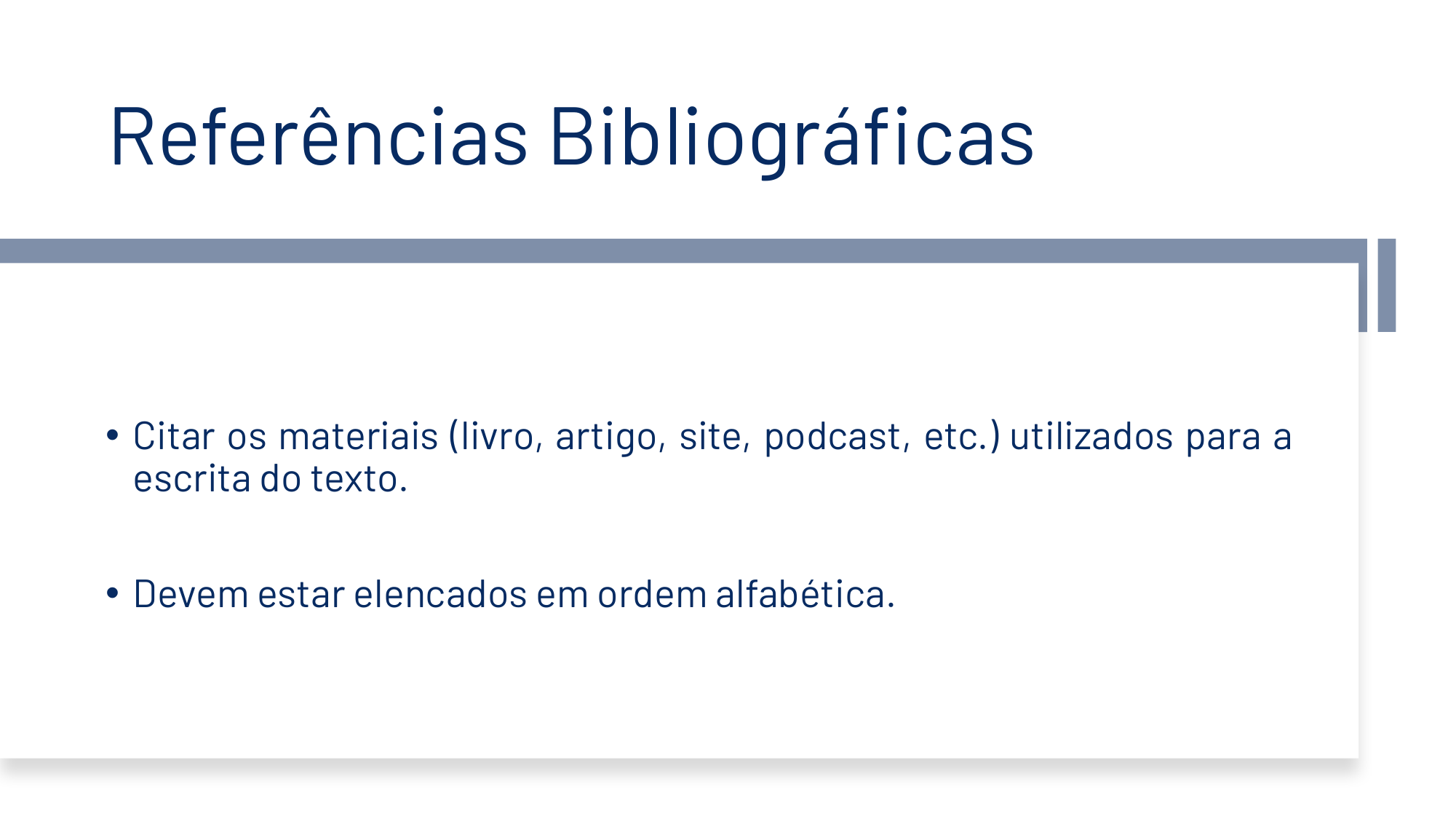

# Referências Bibliográficas

Citar os materiais (livro, artigo, site, podcast, etc.) utilizados para a escrita do texto.

Devem estar elencados em ordem alfabética.